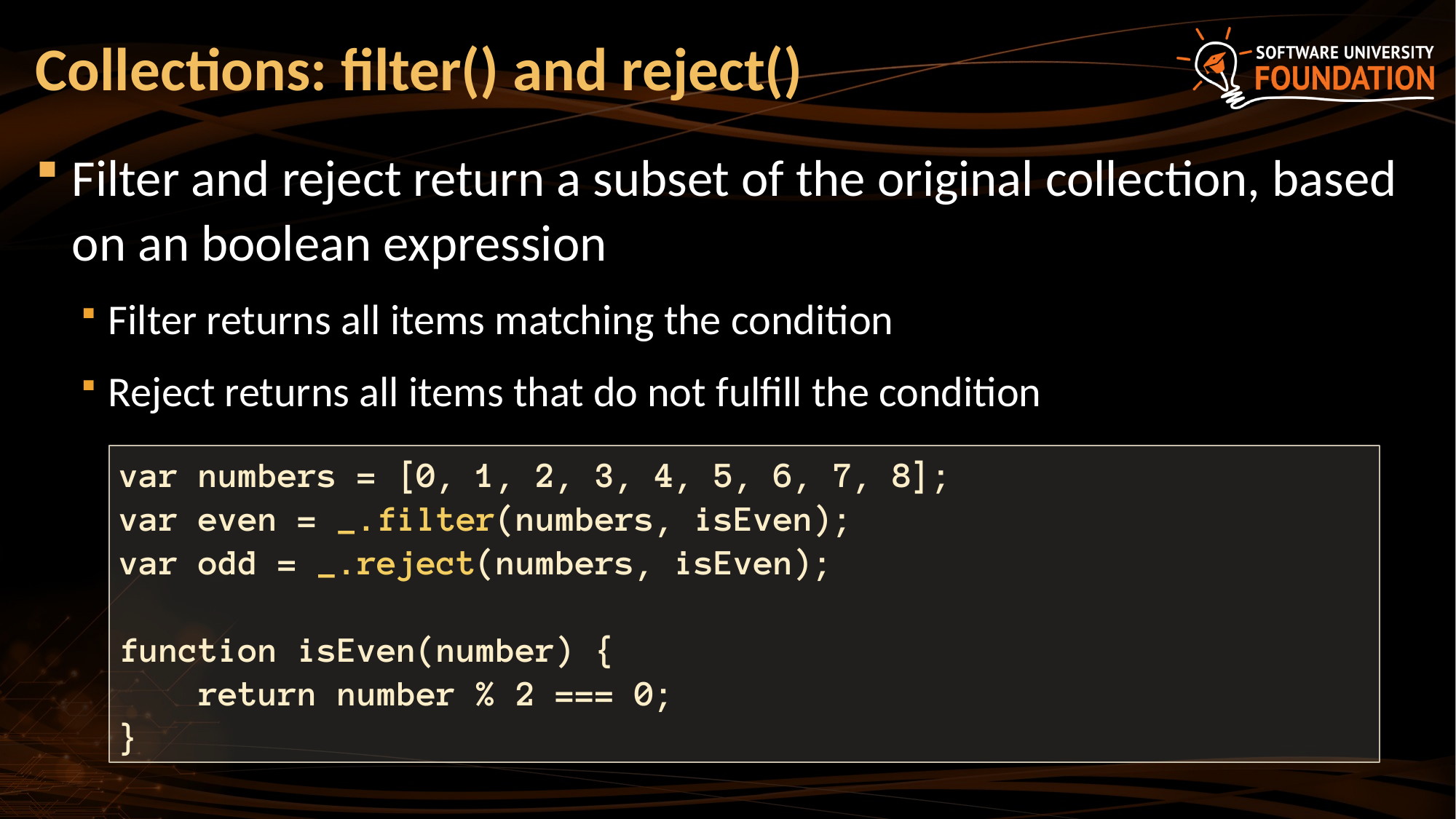

# Collections: filter() and reject()
Filter and reject return a subset of the original collection, based on an boolean expression
Filter returns all items matching the condition
Reject returns all items that do not fulfill the condition
var numbers = [0, 1, 2, 3, 4, 5, 6, 7, 8];
var even = _.filter(numbers, isEven);
var odd = _.reject(numbers, isEven);

function isEven(number) {
    return number % 2 === 0;
}